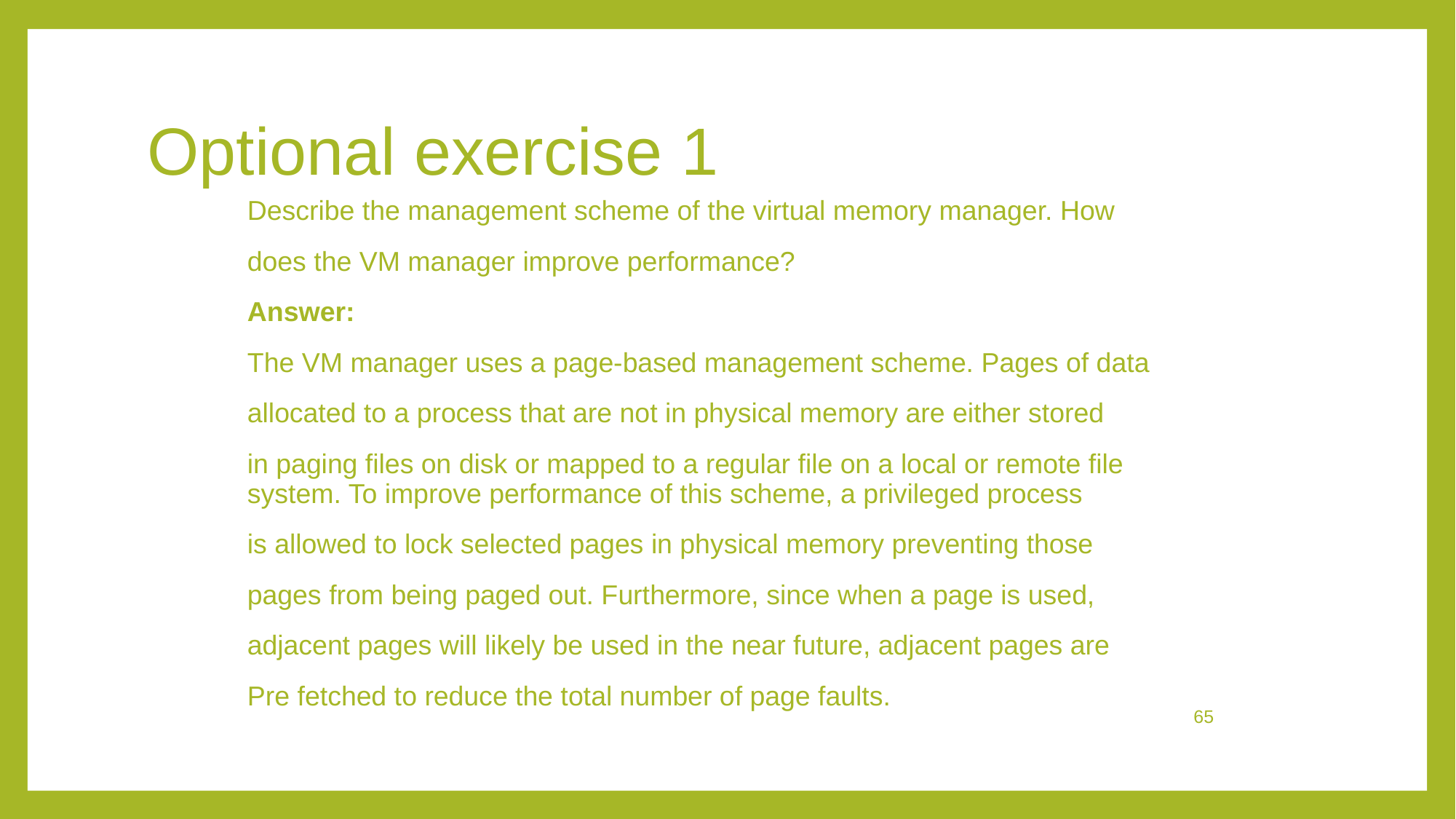

# Optional exercise 1
Describe the management scheme of the virtual memory manager. How
does the VM manager improve performance?
Answer:
The VM manager uses a page-based management scheme. Pages of data
allocated to a process that are not in physical memory are either stored
in paging files on disk or mapped to a regular file on a local or remote file system. To improve performance of this scheme, a privileged process
is allowed to lock selected pages in physical memory preventing those
pages from being paged out. Furthermore, since when a page is used,
adjacent pages will likely be used in the near future, adjacent pages are
Pre fetched to reduce the total number of page faults.
65